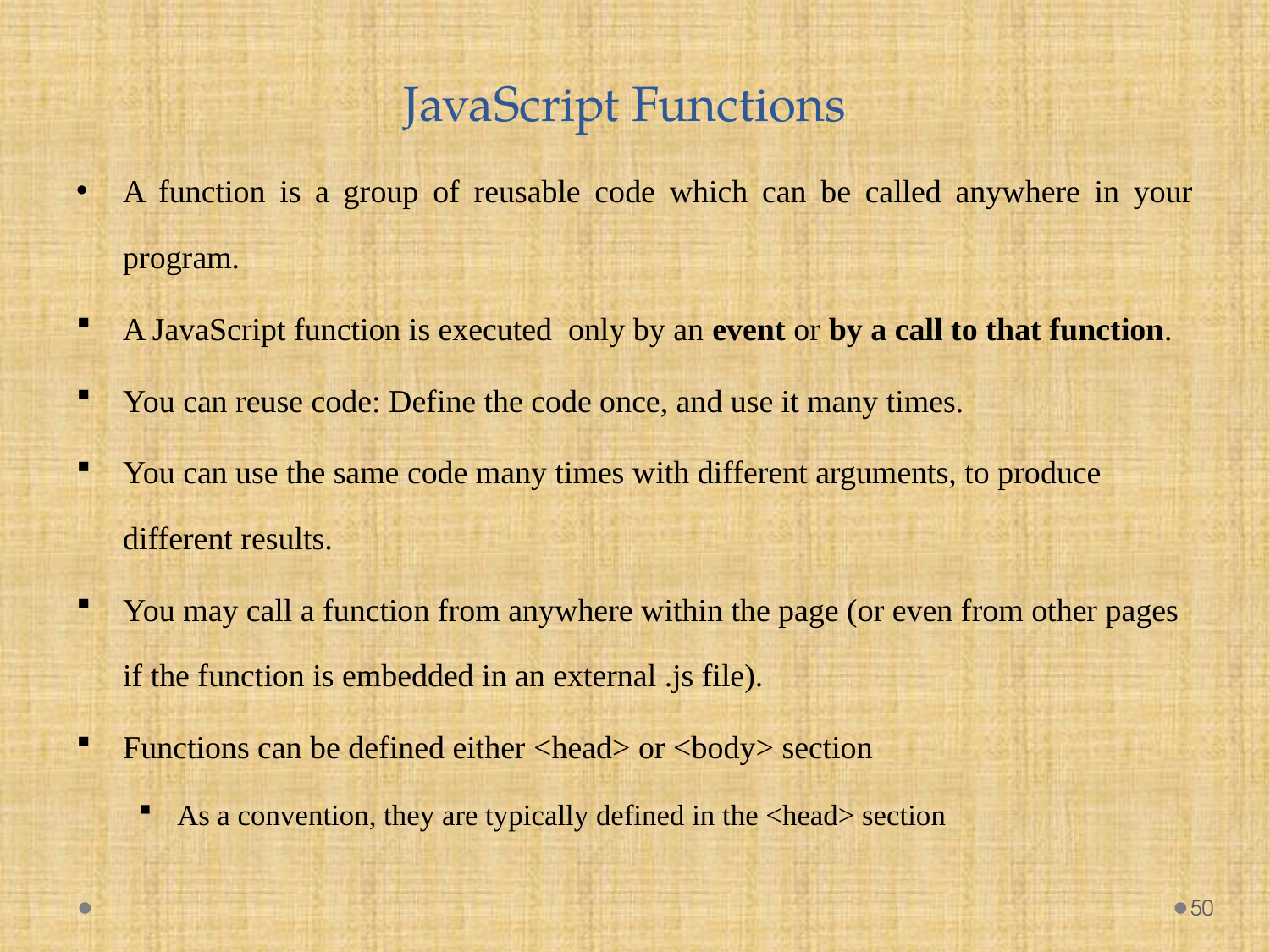

# JavaScript Functions
A function is a group of reusable code which can be called anywhere in your program.
A JavaScript function is executed  only by an event or by a call to that function.
You can reuse code: Define the code once, and use it many times.
You can use the same code many times with different arguments, to produce different results.
You may call a function from anywhere within the page (or even from other pages if the function is embedded in an external .js file).
Functions can be defined either <head> or <body> section
As a convention, they are typically defined in the <head> section
50